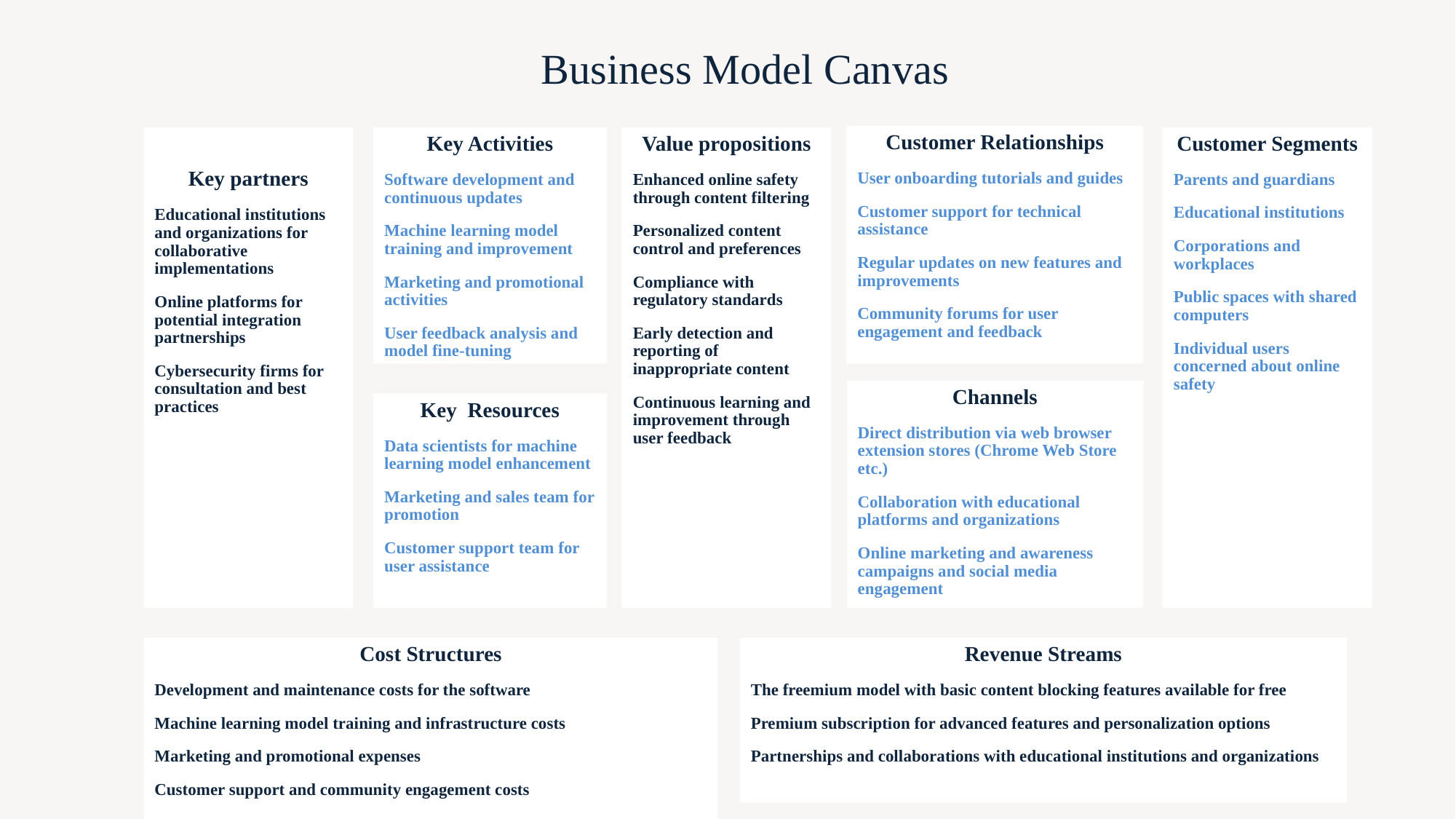

Business Model Canvas
Customer Relationships
User onboarding tutorials and guides
Customer support for technical assistance
Regular updates on new features and improvements
Community forums for user engagement and feedback

Key partners
Educational institutions and organizations for collaborative implementations
Online platforms for potential integration partnerships
Cybersecurity firms for consultation and best practices
Key Activities
Software development and continuous updates
Machine learning model training and improvement
Marketing and promotional activities
User feedback analysis and model fine-tuning
Value propositions
Enhanced online safety through content filtering
Personalized content control and preferences
Compliance with regulatory standards
Early detection and reporting of inappropriate content
Continuous learning and improvement through user feedback
Customer Segments
Parents and guardians
Educational institutions
Corporations and workplaces
Public spaces with shared computers
Individual users concerned about online safety
Channels
Direct distribution via web browser extension stores (Chrome Web Store etc.)
Collaboration with educational platforms and organizations
Online marketing and awareness campaigns and social media engagement

Key  Resources
Data scientists for machine learning model enhancement
Marketing and sales team for promotion
Customer support team for user assistance
Cost Structures
Development and maintenance costs for the software
Machine learning model training and infrastructure costs
Marketing and promotional expenses
Customer support and community engagement costs
Revenue Streams
The freemium model with basic content blocking features available for free
Premium subscription for advanced features and personalization options
Partnerships and collaborations with educational institutions and organizations